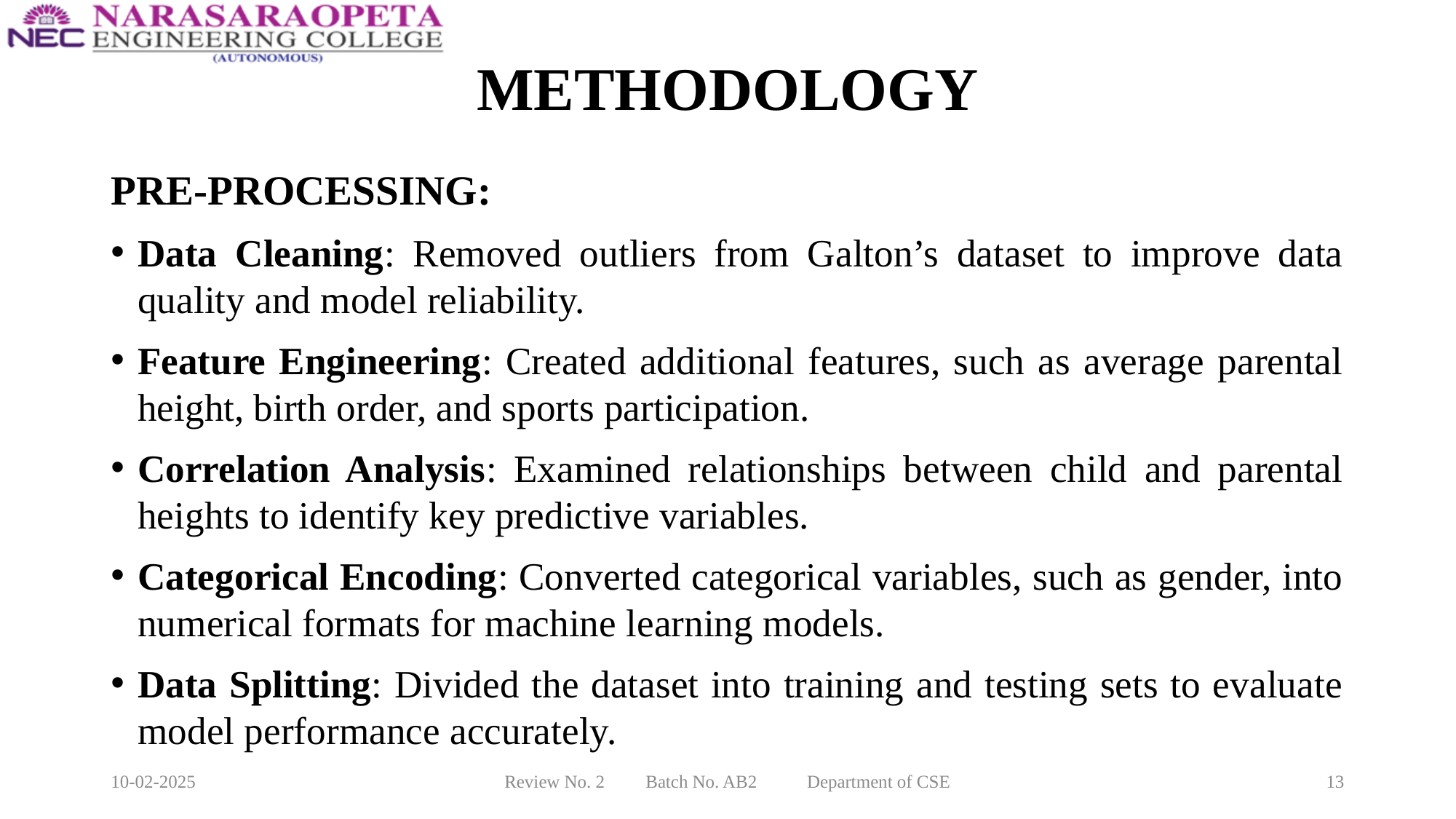

# METHODOLOGY
PRE-PROCESSING:
Data Cleaning: Removed outliers from Galton’s dataset to improve data quality and model reliability.
Feature Engineering: Created additional features, such as average parental height, birth order, and sports participation.
Correlation Analysis: Examined relationships between child and parental heights to identify key predictive variables.
Categorical Encoding: Converted categorical variables, such as gender, into numerical formats for machine learning models.
Data Splitting: Divided the dataset into training and testing sets to evaluate model performance accurately.

10-02-2025
Review No. 2         Batch No. AB2           Department of CSE
13